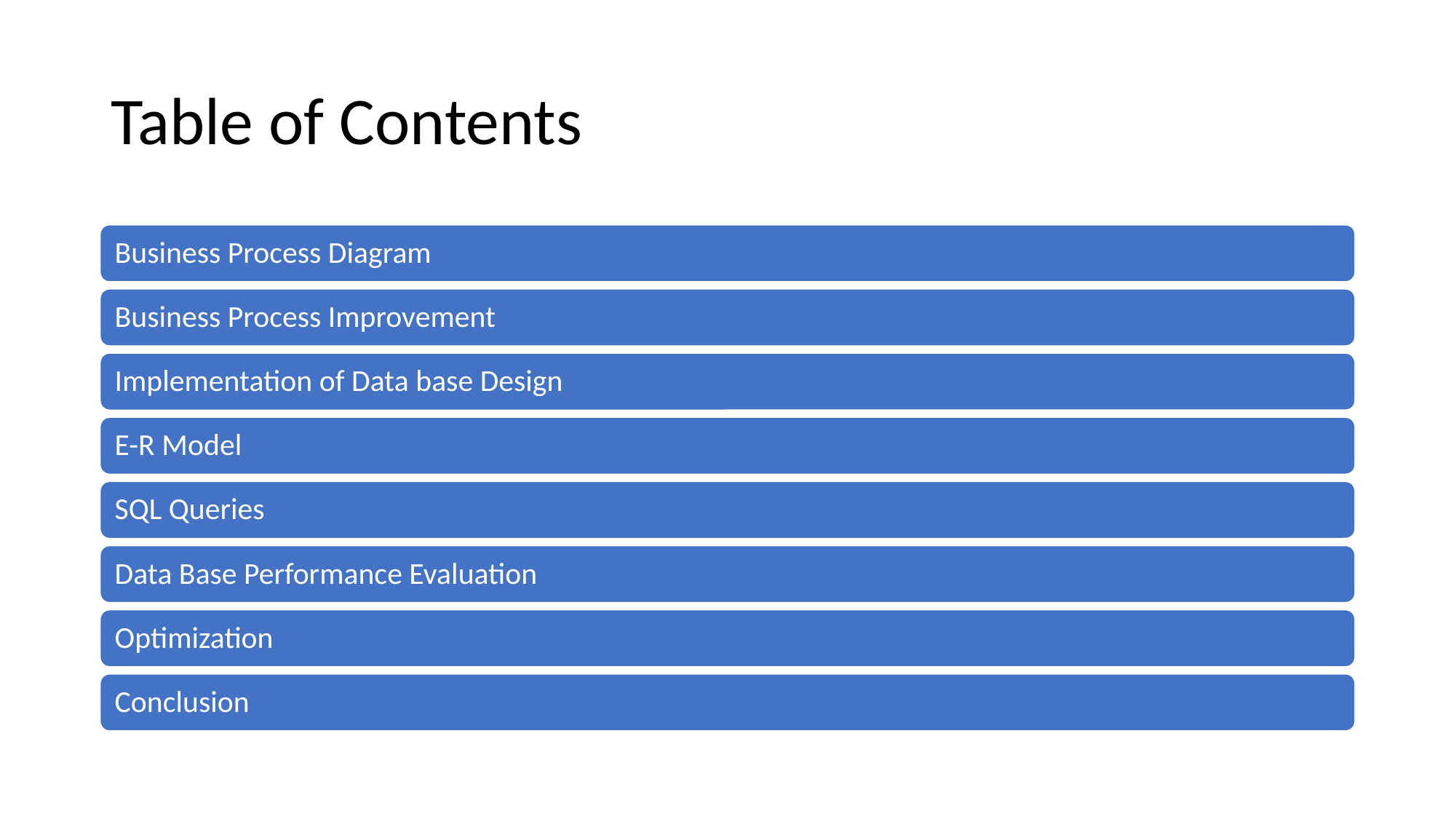

# Table of Contents
Business Process Diagram
Business Process Improvement
Implementation of Data base Design
E-R Model
SQL Queries
Data Base Performance Evaluation
Optimization
Conclusion